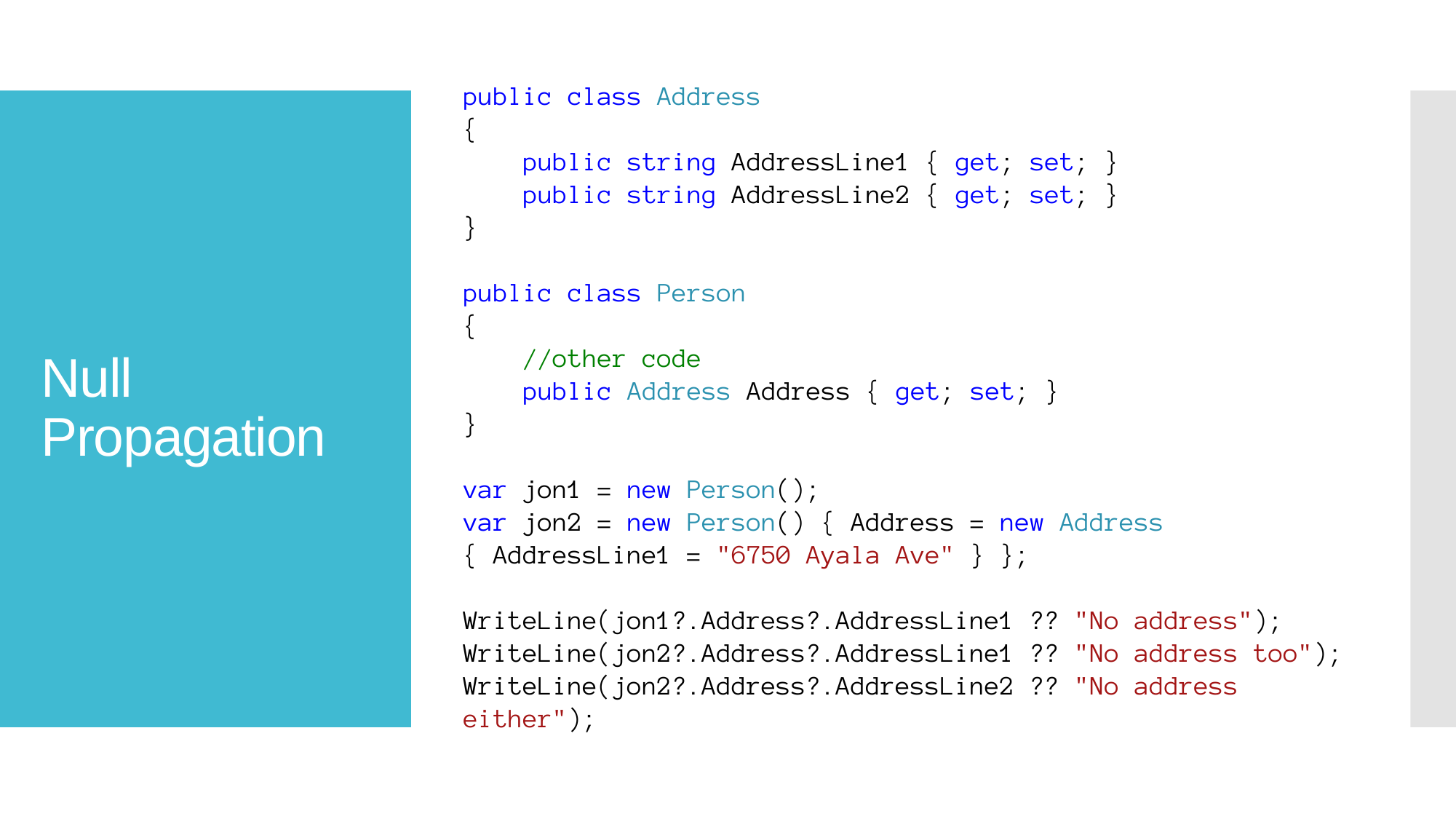

public class Address
{
    public string AddressLine1 { get; set; }
    public string AddressLine2 { get; set; }
}

public class Person
{
    //other code
    public Address Address { get; set; }
}

var jon1 = new Person();
var jon2 = new Person() { Address = new Address { AddressLine1 = "6750 Ayala Ave" } };

WriteLine(jon1?.Address?.AddressLine1 ?? "No address");
WriteLine(jon2?.Address?.AddressLine1 ?? "No address too");
WriteLine(jon2?.Address?.AddressLine2 ?? "No address either");
# Null Propagation